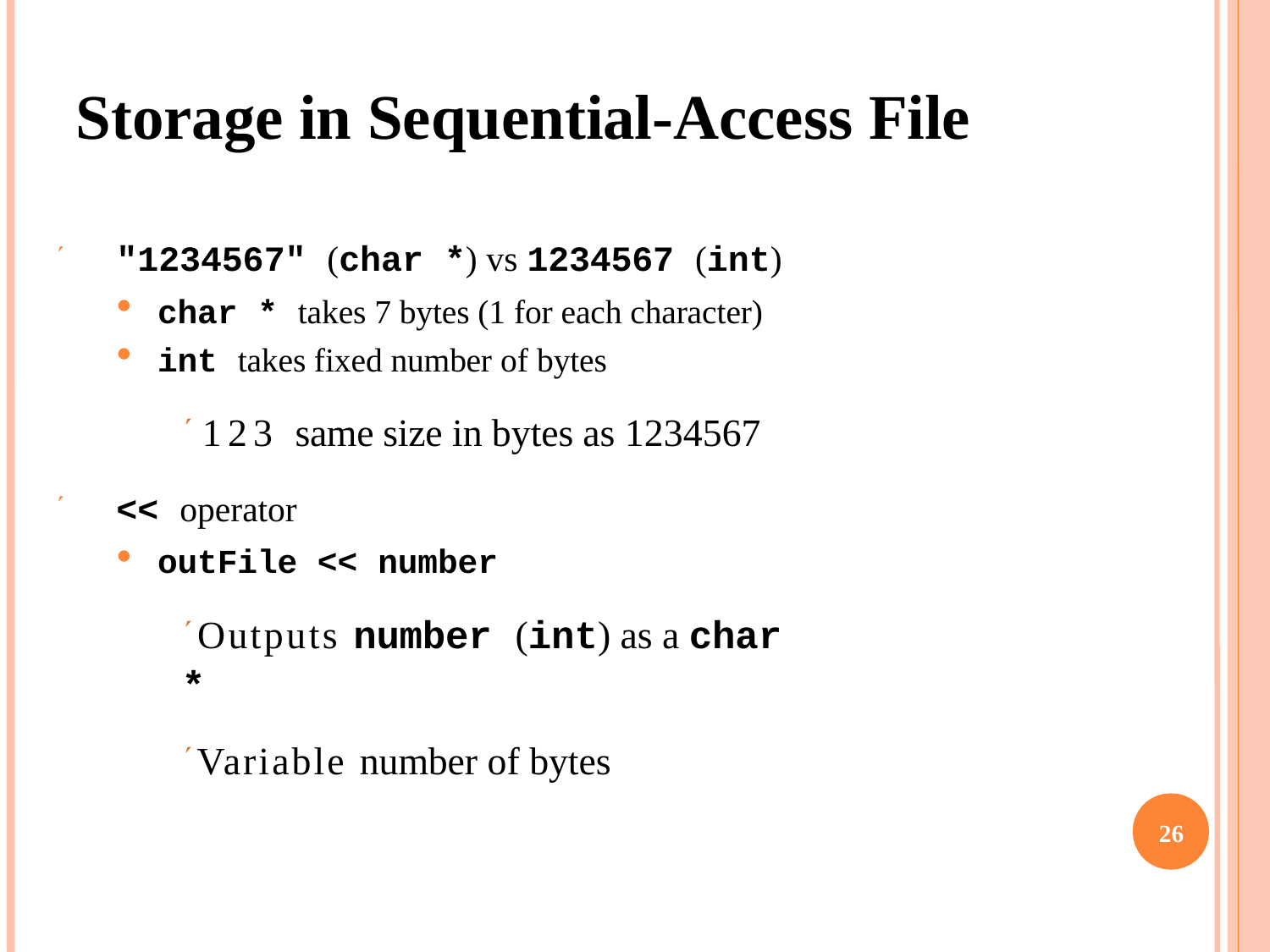

# Storage in Sequential-Access File
′ "1234567" (char *) vs 1234567 (int)
char * takes 7 bytes (1 for each character)
int takes fixed number of bytes
′123 same size in bytes as 1234567
′ << operator
outFile << number
′Outputs number (int) as a char *
′Variable number of bytes
26